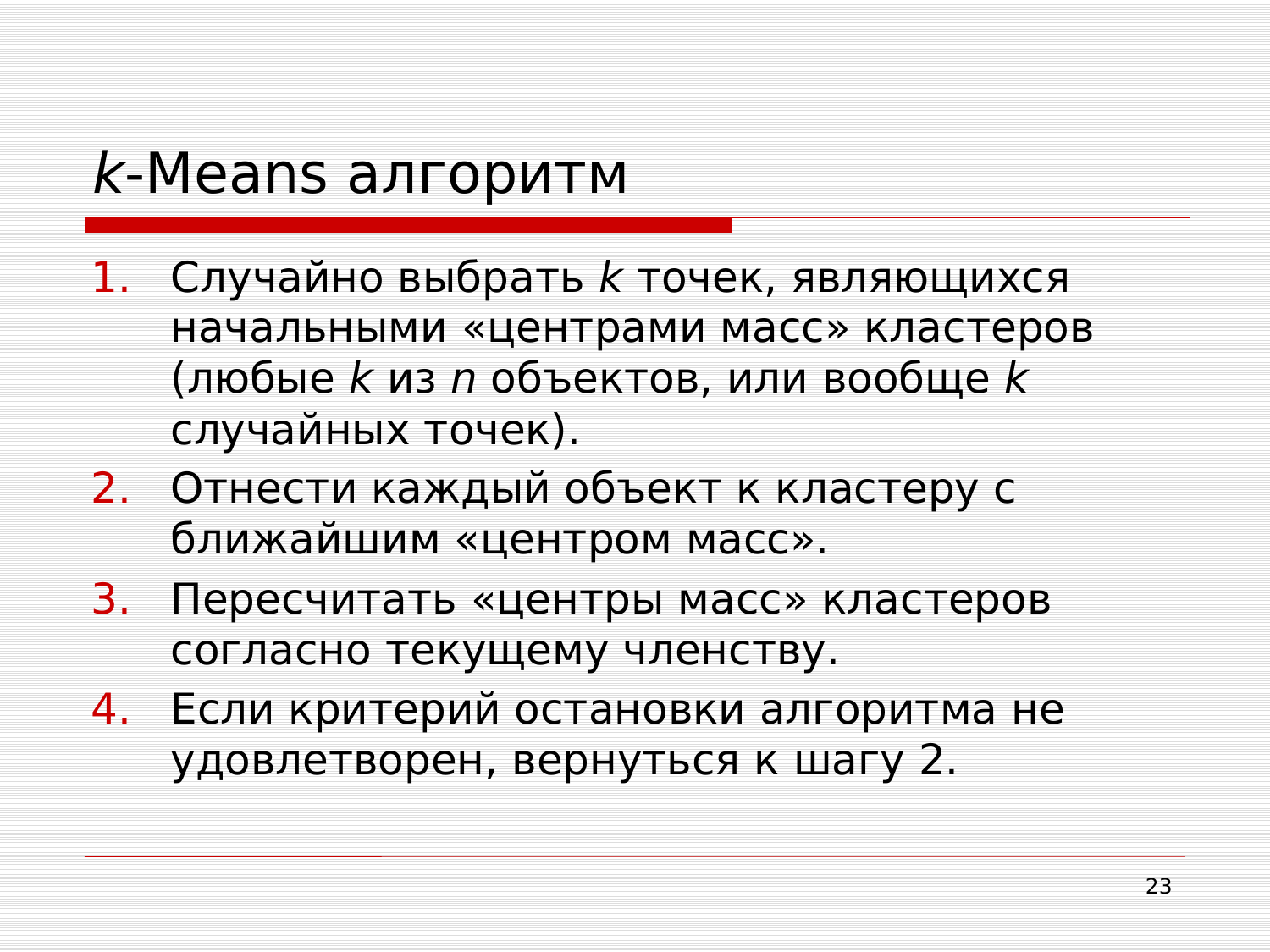

# k-Means алгоритм
Случайно выбрать k точек, являющихся начальными «центрами масс» кластеров (любые k из n объектов, или вообще k случайных точек).
Отнести каждый объект к кластеру с ближайшим «центром масс».
Пересчитать «центры масс» кластеров согласно текущему членству.
Если критерий остановки алгоритма не удовлетворен, вернуться к шагу 2.
23